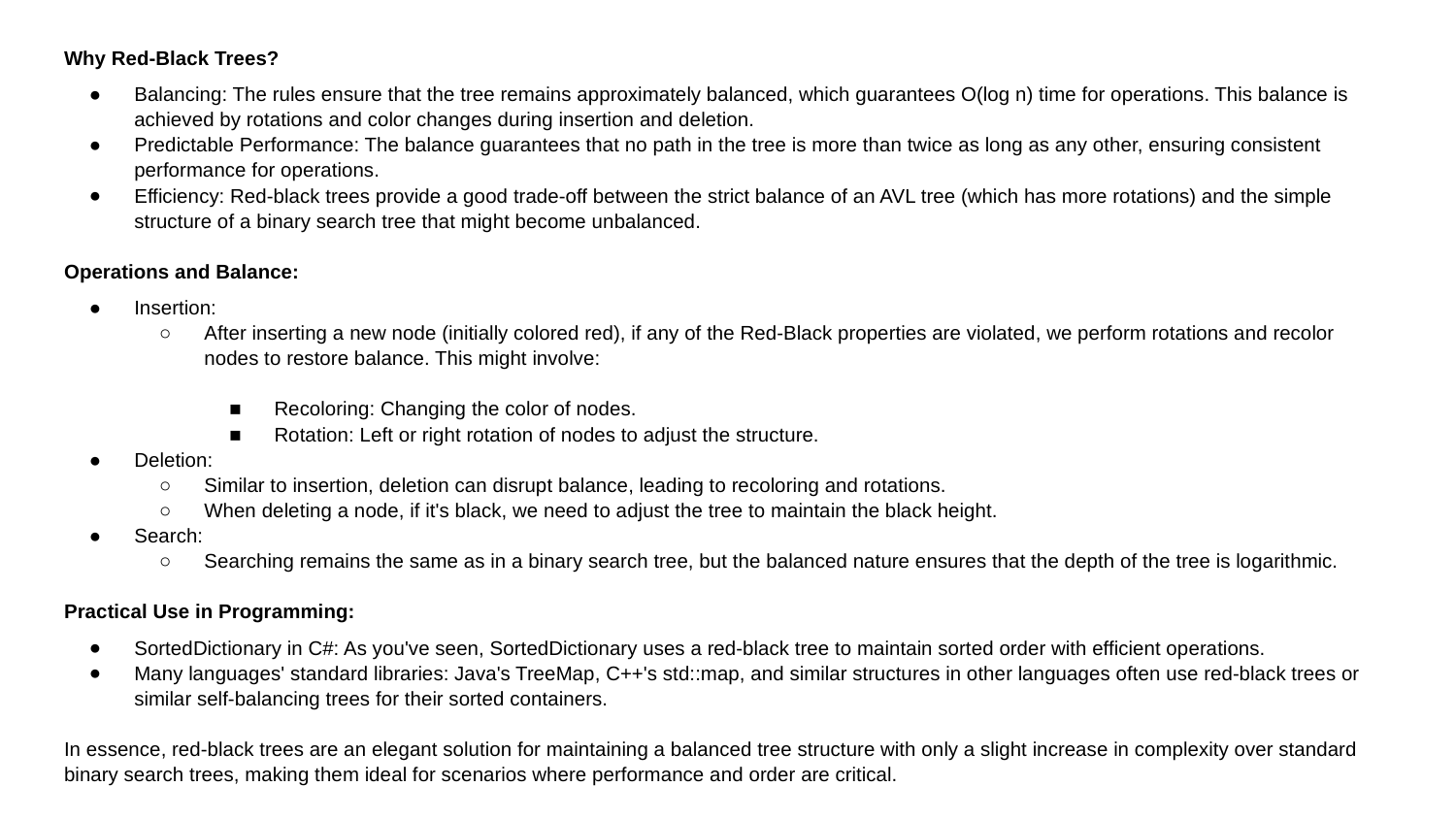

Why Red-Black Trees?
Balancing: The rules ensure that the tree remains approximately balanced, which guarantees O(log n) time for operations. This balance is achieved by rotations and color changes during insertion and deletion.
Predictable Performance: The balance guarantees that no path in the tree is more than twice as long as any other, ensuring consistent performance for operations.
Efficiency: Red-black trees provide a good trade-off between the strict balance of an AVL tree (which has more rotations) and the simple structure of a binary search tree that might become unbalanced.

Operations and Balance:
Insertion:
After inserting a new node (initially colored red), if any of the Red-Black properties are violated, we perform rotations and recolor nodes to restore balance. This might involve:
Recoloring: Changing the color of nodes.
Rotation: Left or right rotation of nodes to adjust the structure.
Deletion:
Similar to insertion, deletion can disrupt balance, leading to recoloring and rotations.
When deleting a node, if it's black, we need to adjust the tree to maintain the black height.
Search:
Searching remains the same as in a binary search tree, but the balanced nature ensures that the depth of the tree is logarithmic.

Practical Use in Programming:
SortedDictionary in C#: As you've seen, SortedDictionary uses a red-black tree to maintain sorted order with efficient operations.
Many languages' standard libraries: Java's TreeMap, C++'s std::map, and similar structures in other languages often use red-black trees or similar self-balancing trees for their sorted containers.

In essence, red-black trees are an elegant solution for maintaining a balanced tree structure with only a slight increase in complexity over standard binary search trees, making them ideal for scenarios where performance and order are critical.